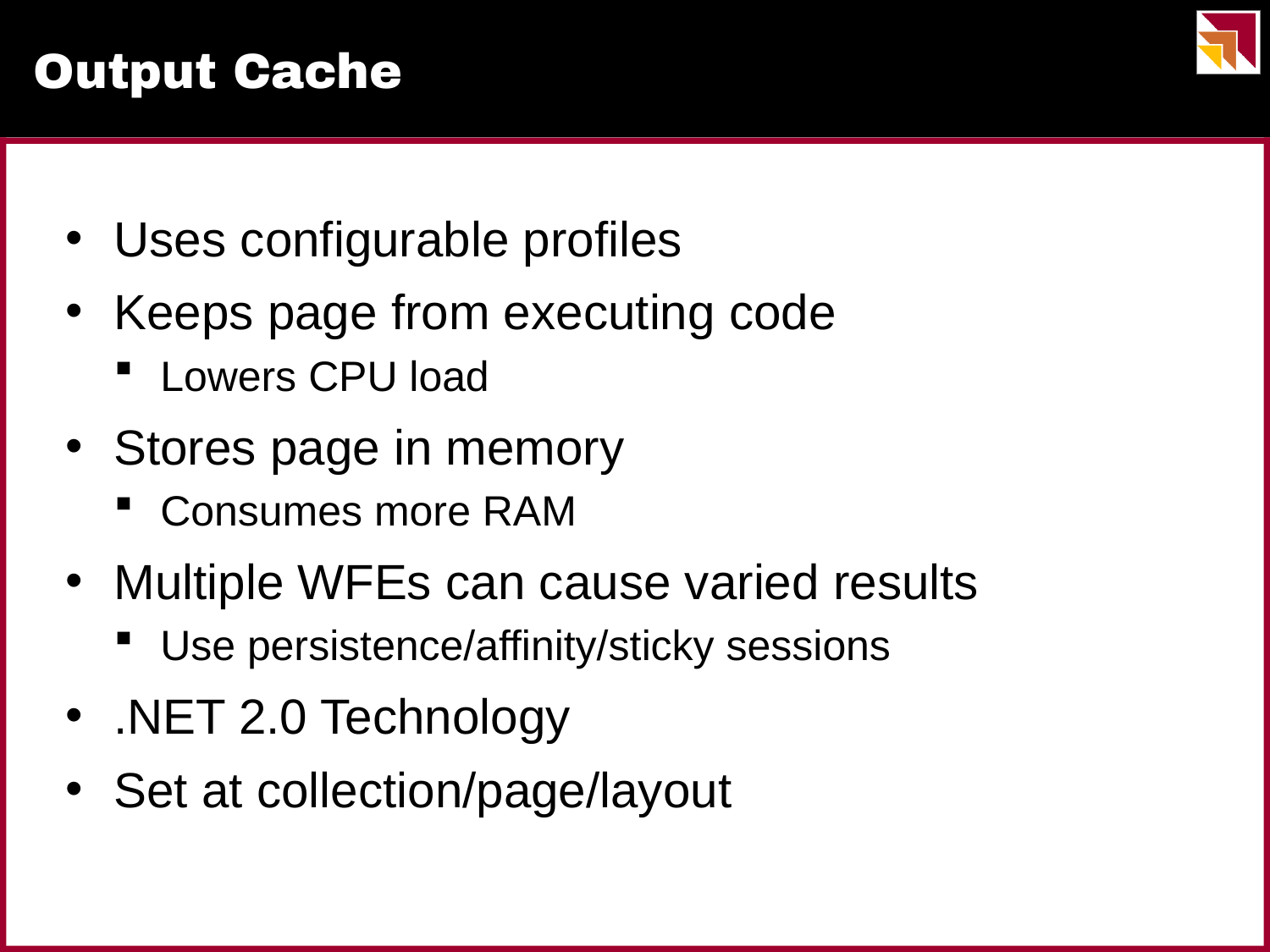

# Output Cache
Uses configurable profiles
Keeps page from executing code
Lowers CPU load
Stores page in memory
Consumes more RAM
Multiple WFEs can cause varied results
Use persistence/affinity/sticky sessions
.NET 2.0 Technology
Set at collection/page/layout